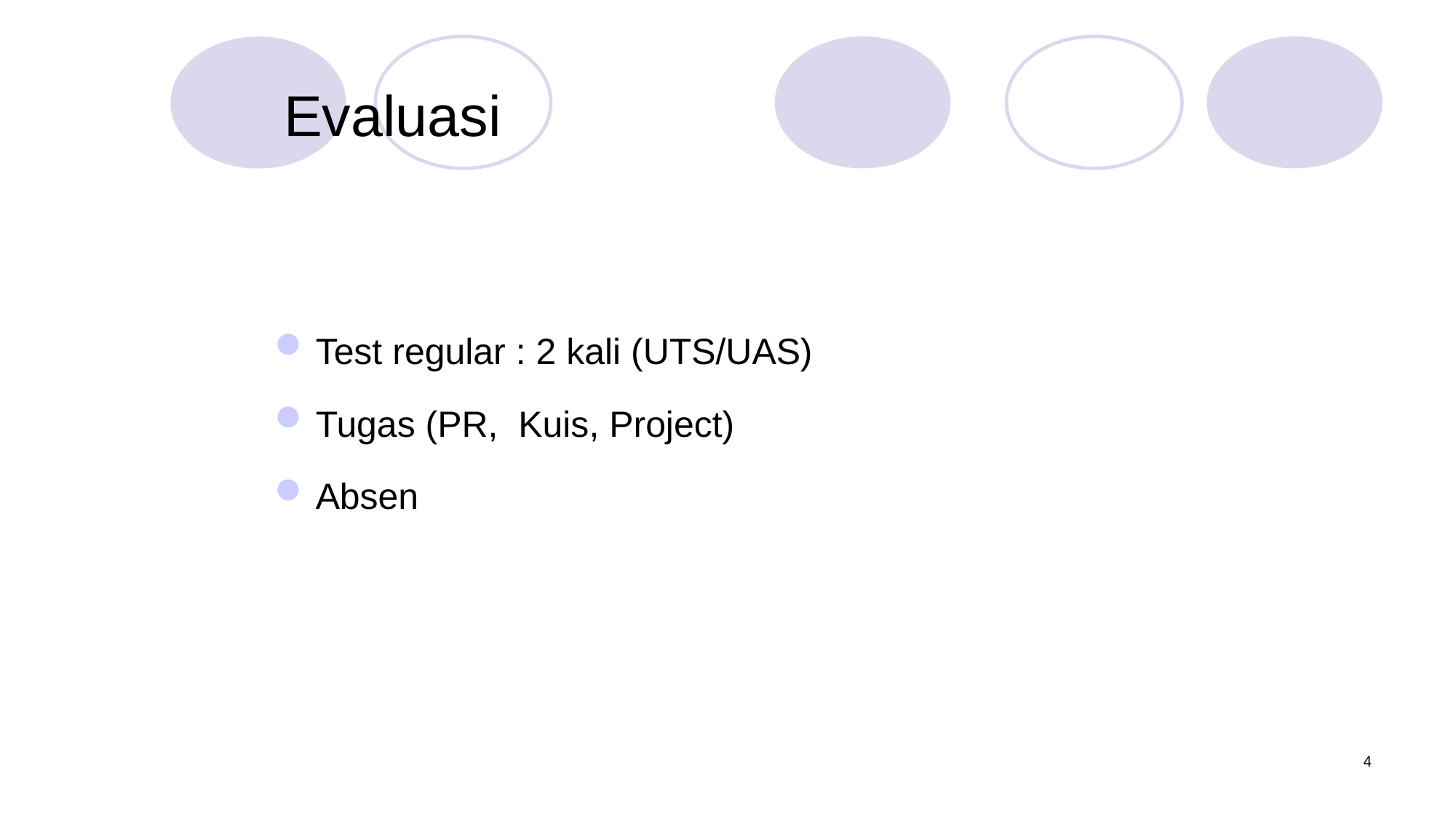

# Evaluasi
Test regular : 2 kali (UTS/UAS)
Tugas (PR,  Kuis, Project)
Absen

4